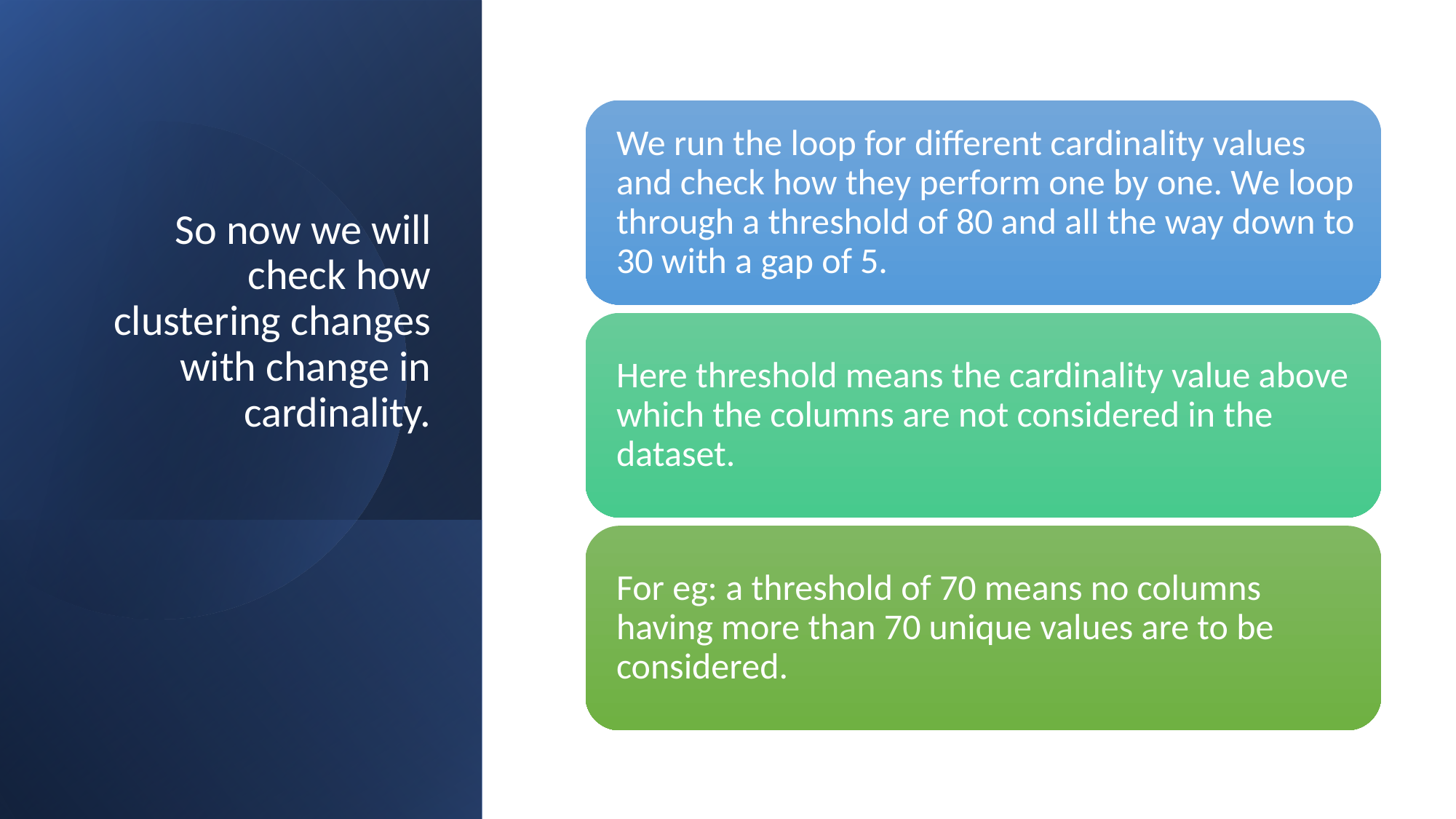

We run the loop for different cardinality values and check how they perform one by one. We loop through a threshold of 80 and all the way down to 30 with a gap of 5.
Here threshold means the cardinality value above which the columns are not considered in the dataset.
For eg: a threshold of 70 means no columns having more than 70 unique values are to be considered.

# So now we will check how clustering changes with change in cardinality.